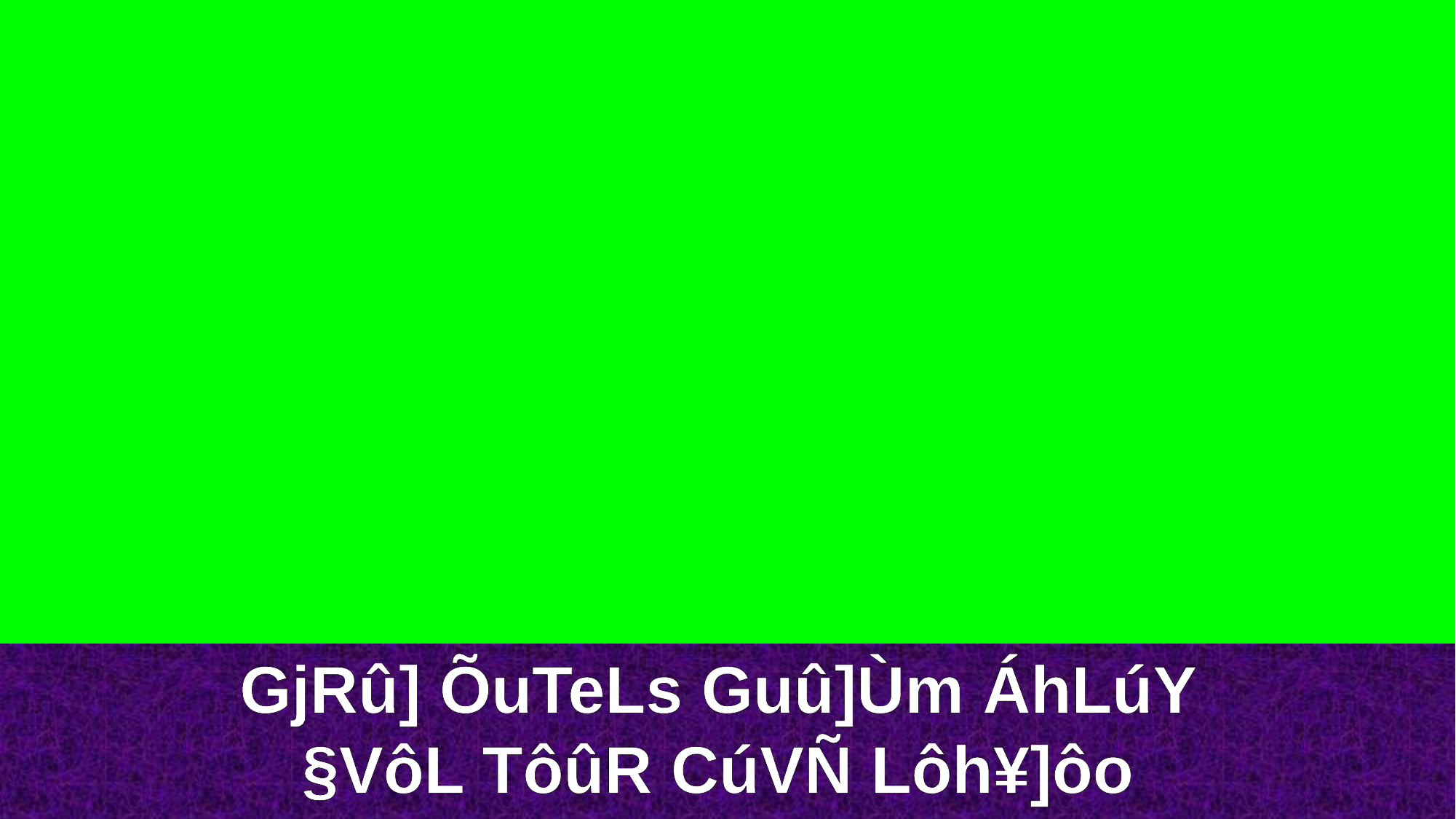

GjRû] ÕuTeLs Guû]Ùm ÁhLúY
§VôL TôûR CúVÑ Lôh¥]ôo